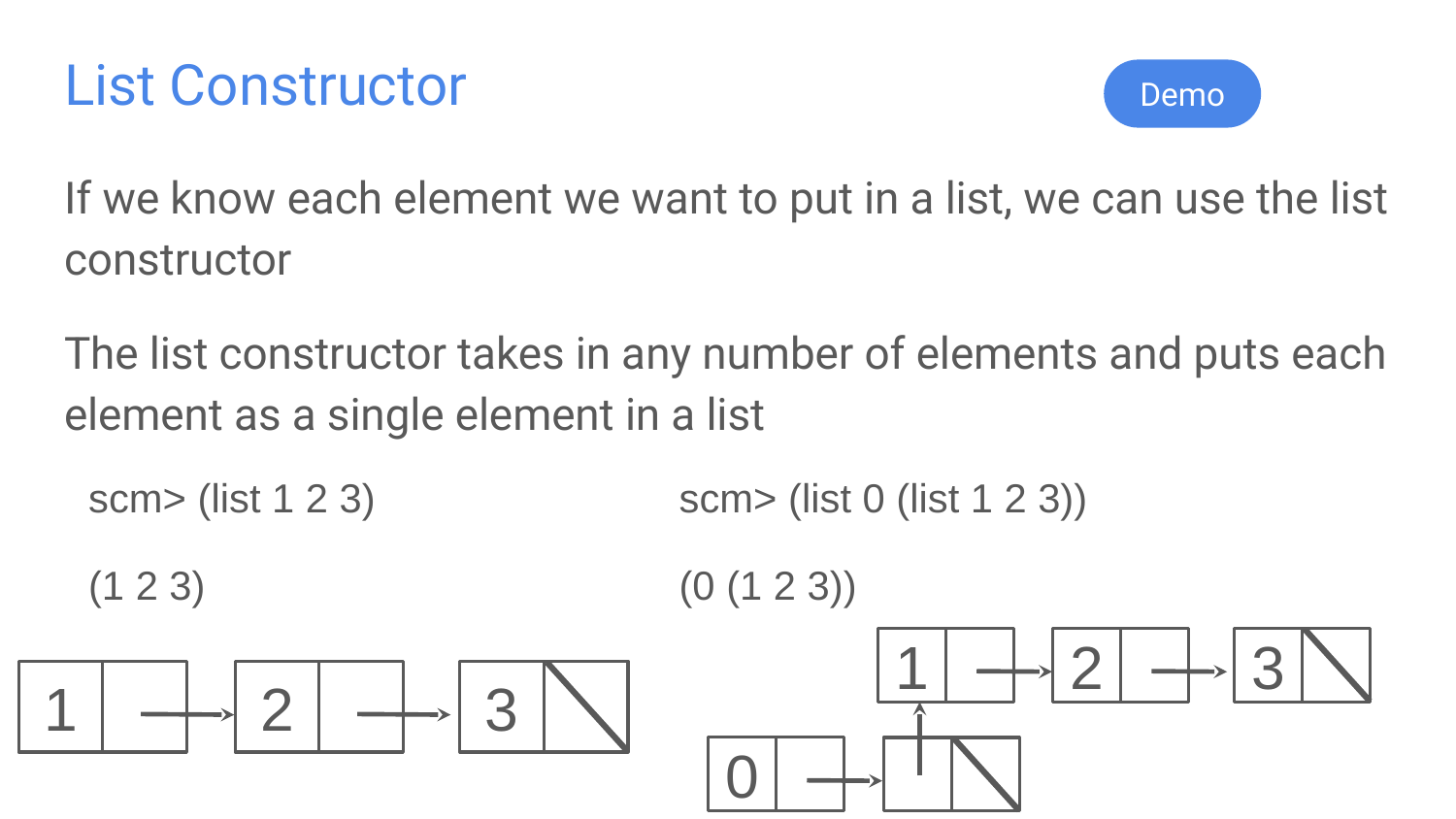

# List Constructor
Demo
If we know each element we want to put in a list, we can use the list constructor
The list constructor takes in any number of elements and puts each element as a single element in a list
scm> (list 1 2 3)
(1 2 3)
scm> (list 0 (list 1 2 3))
(0 (1 2 3))
1

2

3

1

2

3

0